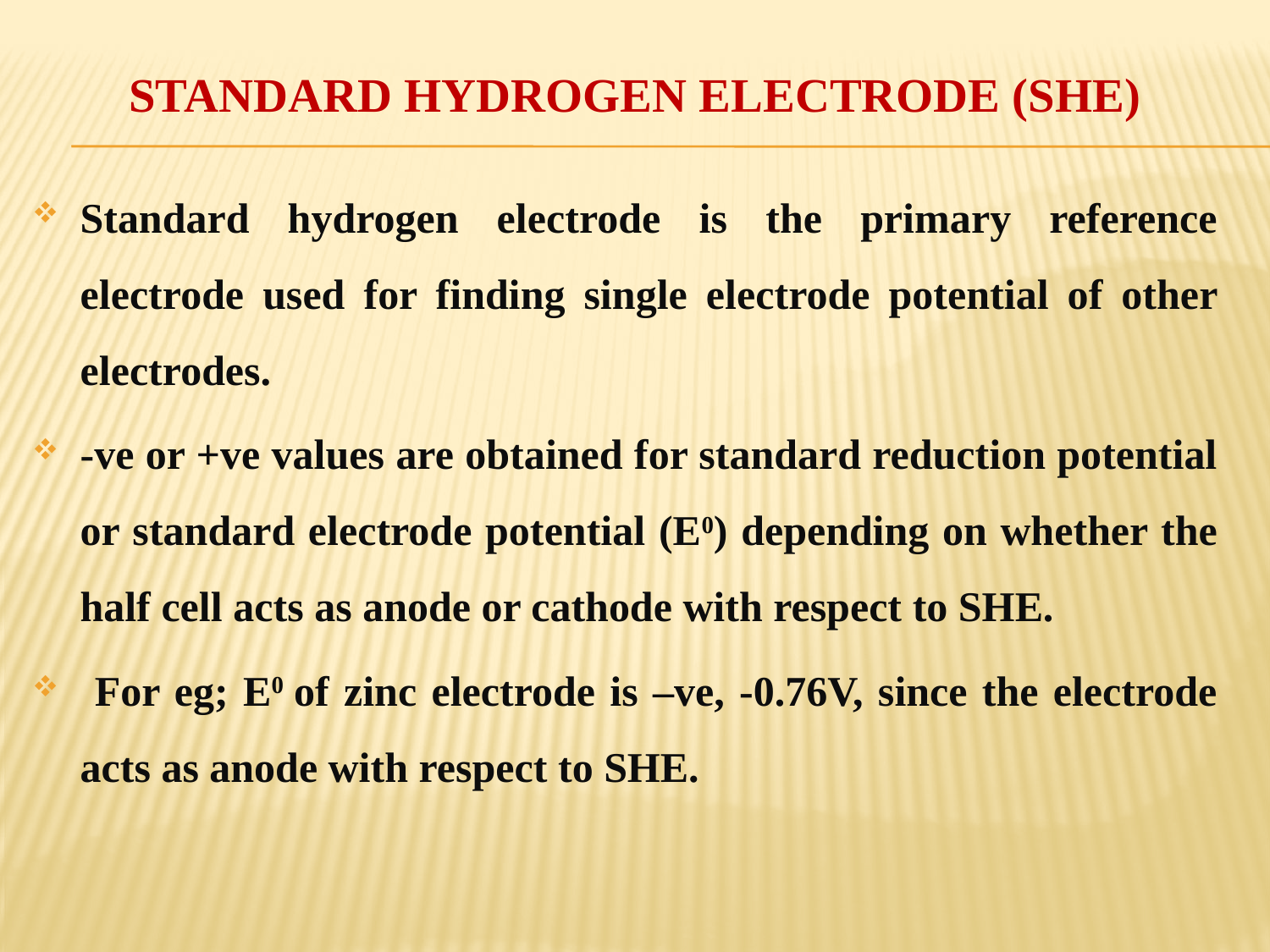

# Standard Hydrogen Electrode (SHE)
Standard hydrogen electrode is the primary reference electrode used for finding single electrode potential of other electrodes.
-ve or +ve values are obtained for standard reduction potential or standard electrode potential (E0) depending on whether the half cell acts as anode or cathode with respect to SHE.
 For eg; E0 of zinc electrode is –ve, -0.76V, since the electrode acts as anode with respect to SHE.